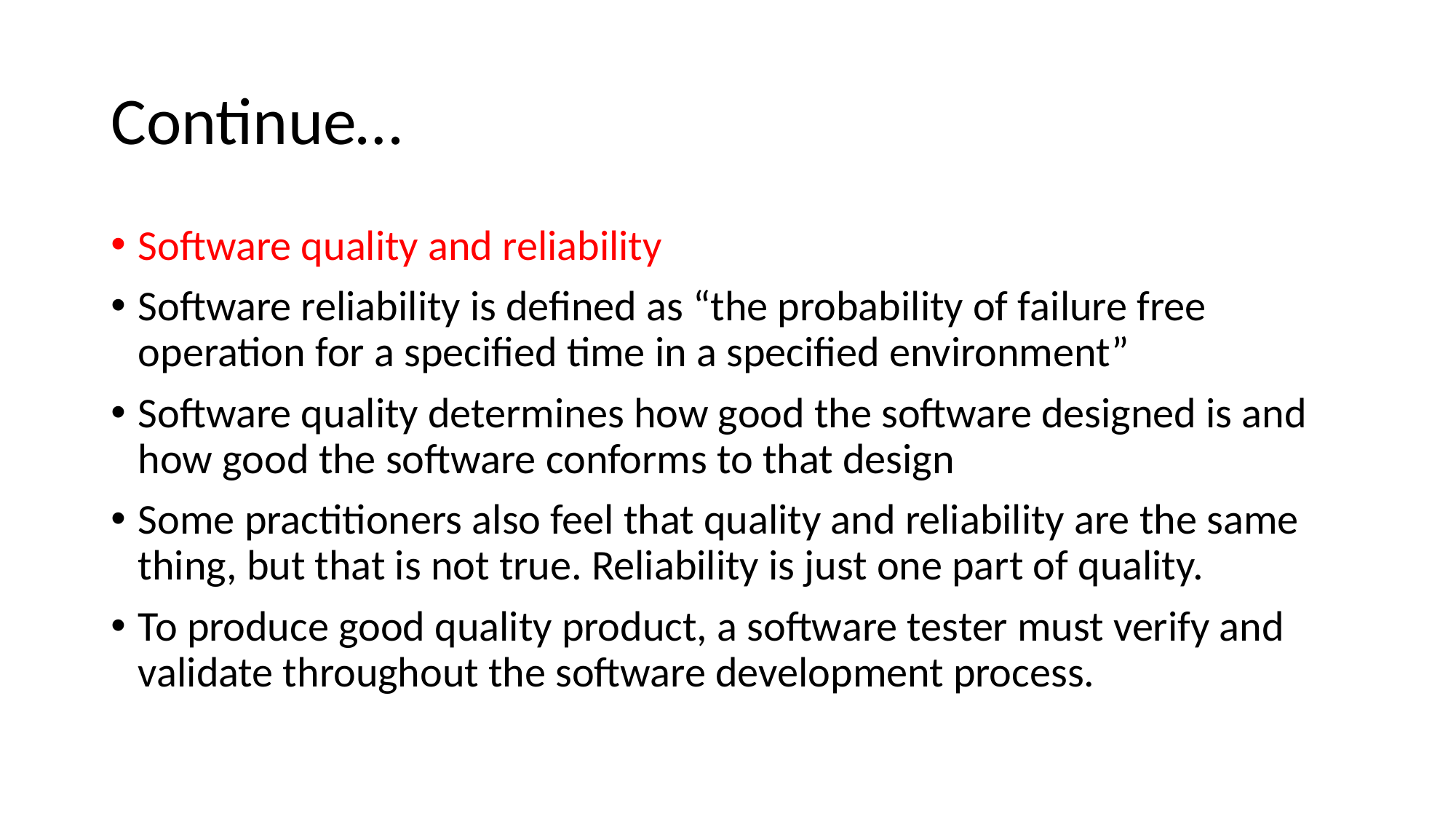

# Continue…
Software quality and reliability
Software reliability is defined as “the probability of failure free operation for a specified time in a specified environment”
Software quality determines how good the software designed is and how good the software conforms to that design
Some practitioners also feel that quality and reliability are the same thing, but that is not true. Reliability is just one part of quality.
To produce good quality product, a software tester must verify and validate throughout the software development process.